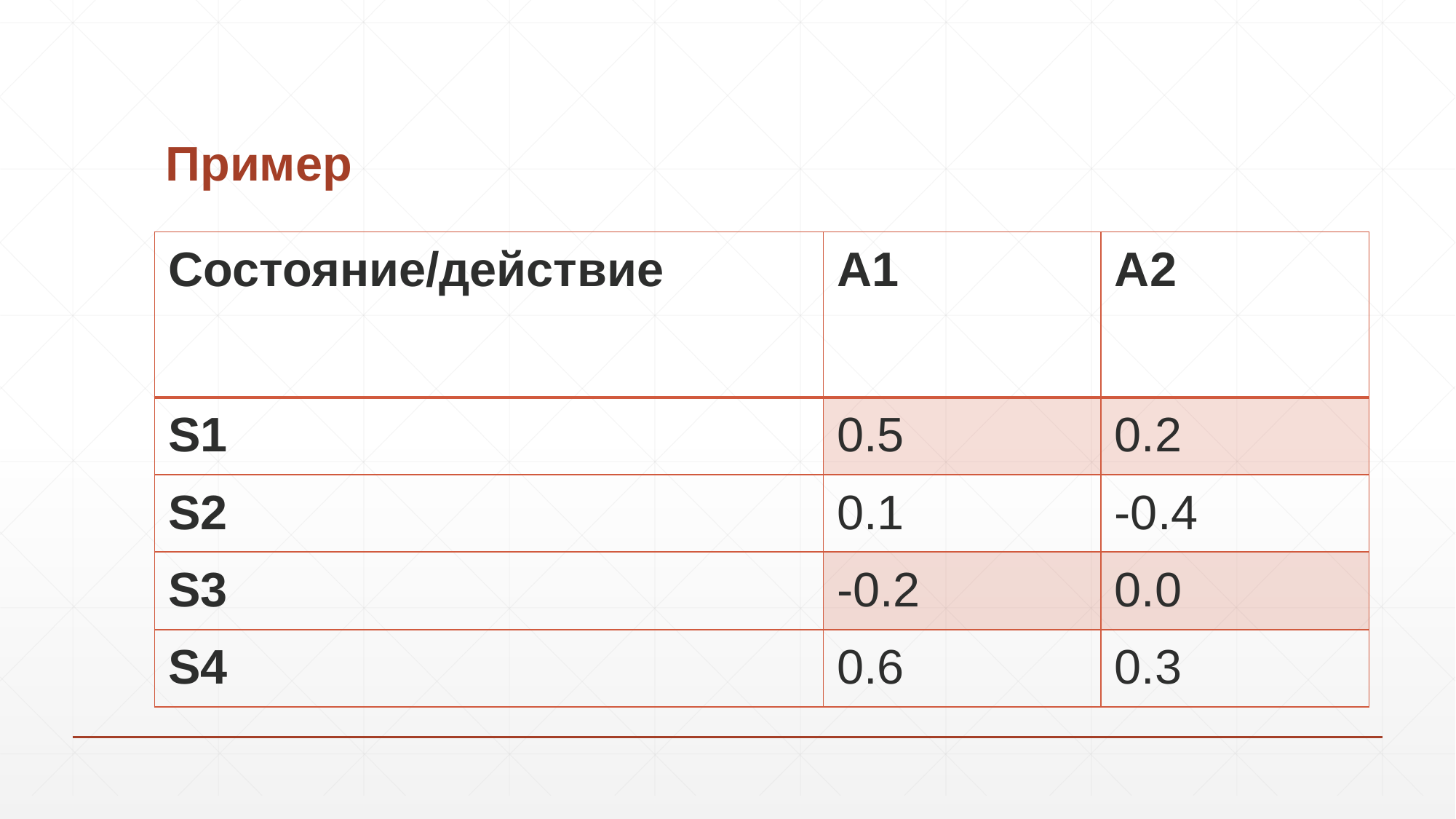

# Пример
| Состояние/действие | A1 | A2 |
| --- | --- | --- |
| S1 | 0.5 | 0.2 |
| S2 | 0.1 | -0.4 |
| S3 | -0.2 | 0.0 |
| S4 | 0.6 | 0.3 |